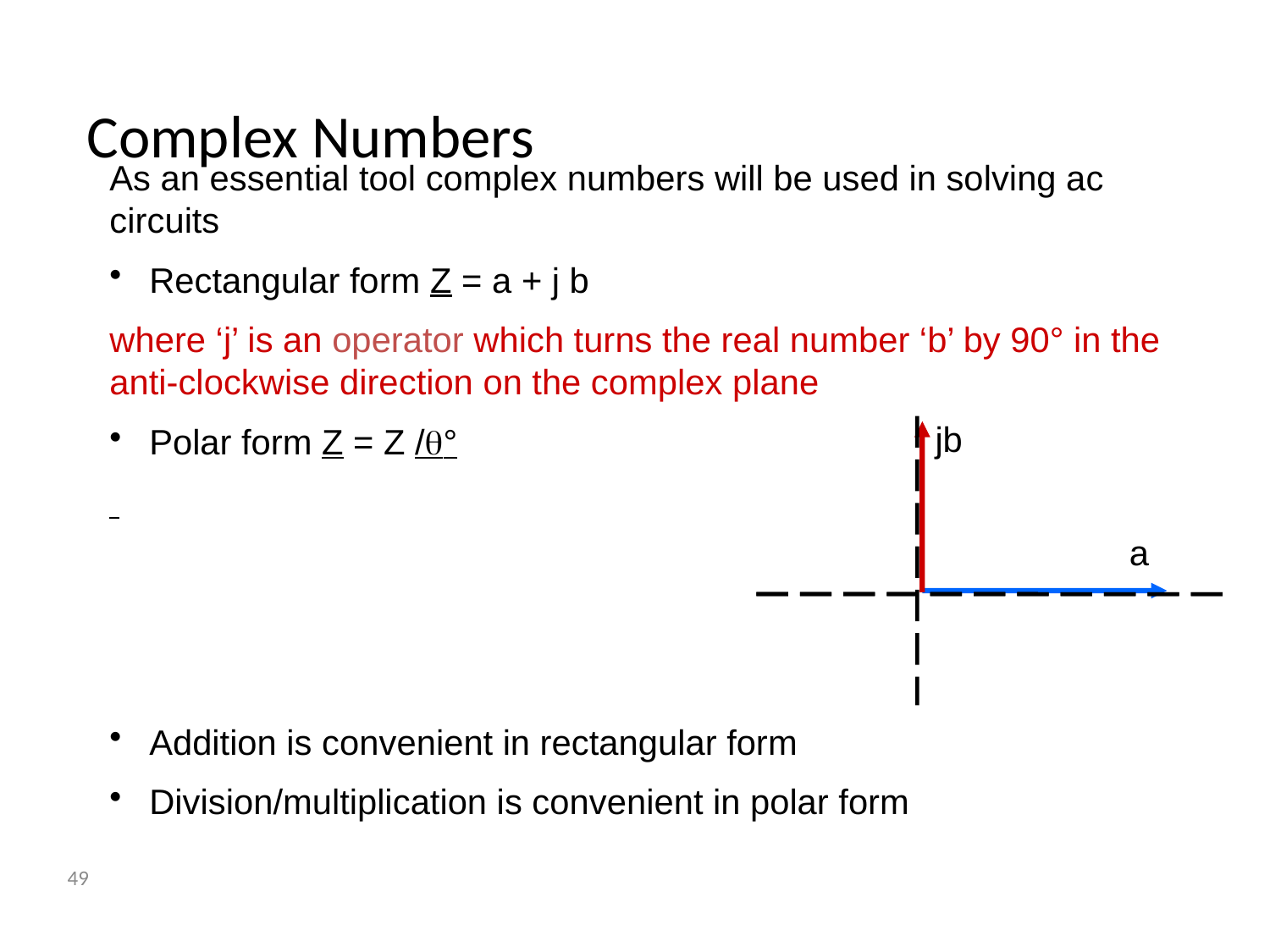

# Complex Numbers
As an essential tool complex numbers will be used in solving ac circuits
 Rectangular form Z = a + j b
where ‘j’ is an operator which turns the real number ‘b’ by 90° in the anti-clockwise direction on the complex plane
 Polar form Z = Z /θ°

 Addition is convenient in rectangular form
 Division/multiplication is convenient in polar form

jb

a

49